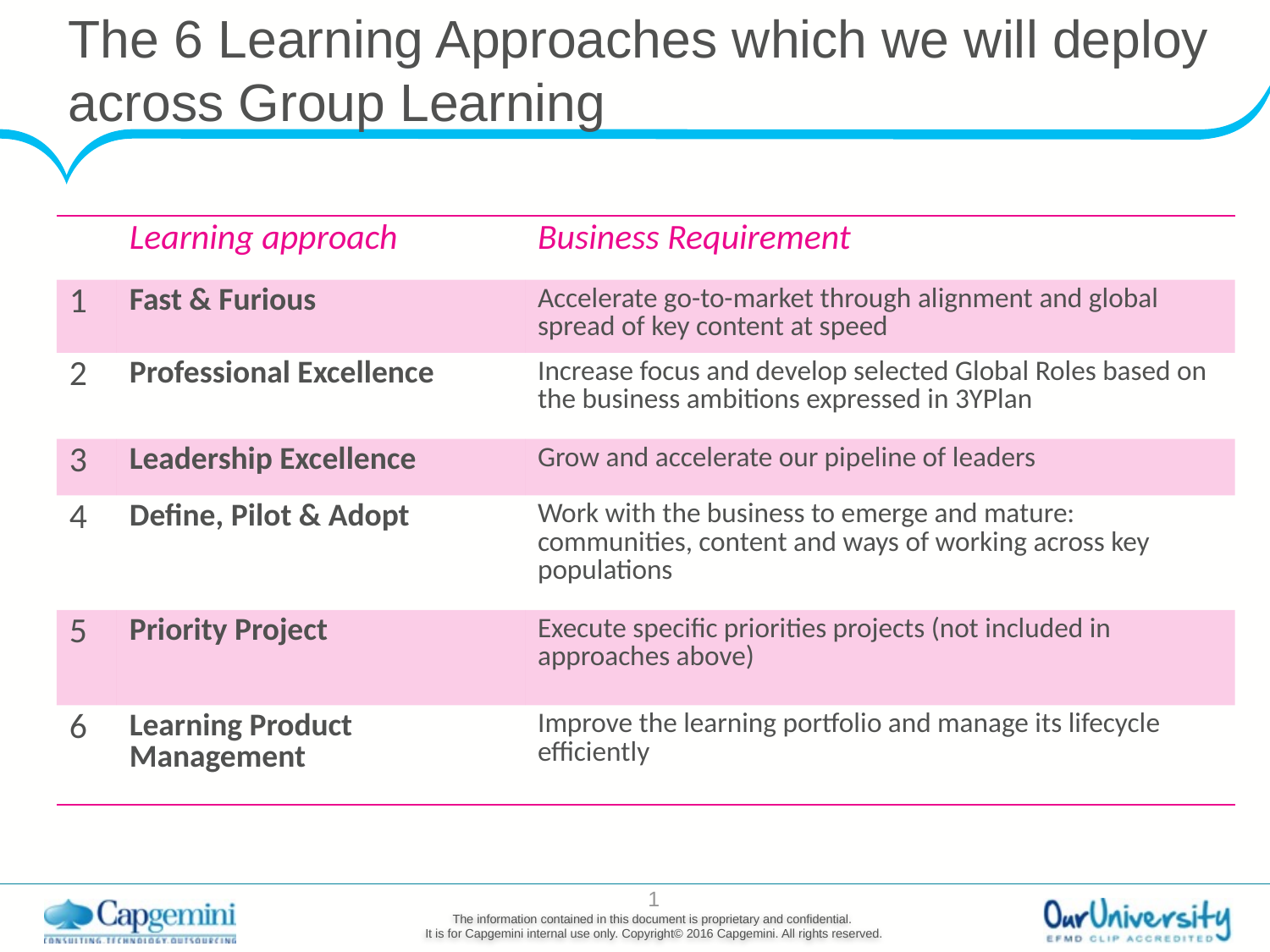

# The 6 Learning Approaches which we will deploy across Group Learning
|  | Learning approach | Business Requirement |
| --- | --- | --- |
| 1 | Fast & Furious | Accelerate go-to-market through alignment and global spread of key content at speed |
| 2 | Professional Excellence | Increase focus and develop selected Global Roles based on the business ambitions expressed in 3YPlan |
| 3 | Leadership Excellence | Grow and accelerate our pipeline of leaders |
| 4 | Define, Pilot & Adopt | Work with the business to emerge and mature: communities, content and ways of working across key populations |
| 5 | Priority Project | Execute specific priorities projects (not included in approaches above) |
| 6 | Learning Product Management | Improve the learning portfolio and manage its lifecycle efficiently |